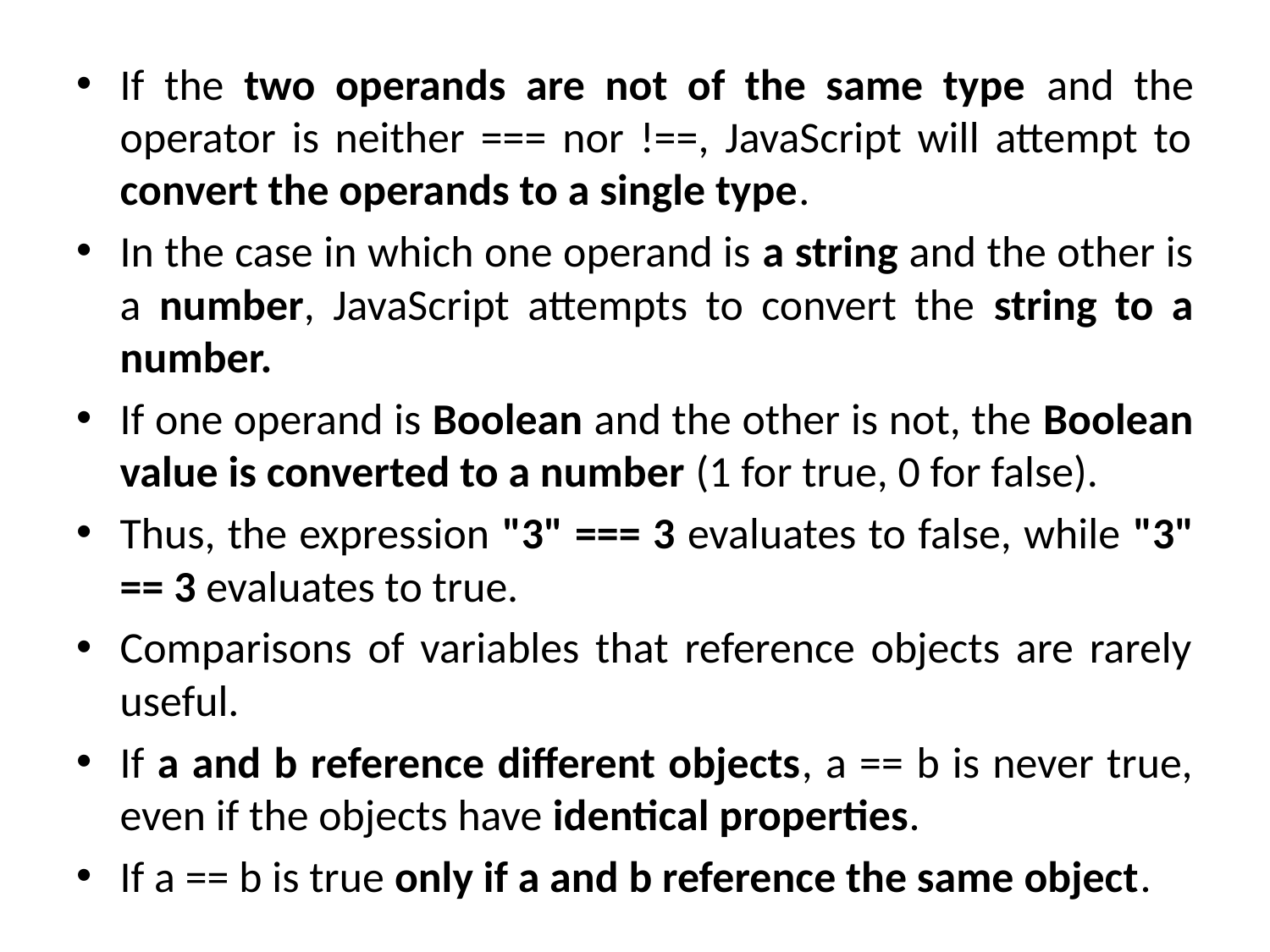

If the two operands are not of the same type and the operator is neither === nor !==, JavaScript will attempt to convert the operands to a single type.
In the case in which one operand is a string and the other is a number, JavaScript attempts to convert the string to a number.
If one operand is Boolean and the other is not, the Boolean value is converted to a number (1 for true, 0 for false).
Thus, the expression "3" === 3 evaluates to false, while "3" == 3 evaluates to true.
Comparisons of variables that reference objects are rarely useful.
If a and b reference different objects, a == b is never true, even if the objects have identical properties.
If a == b is true only if a and b reference the same object.